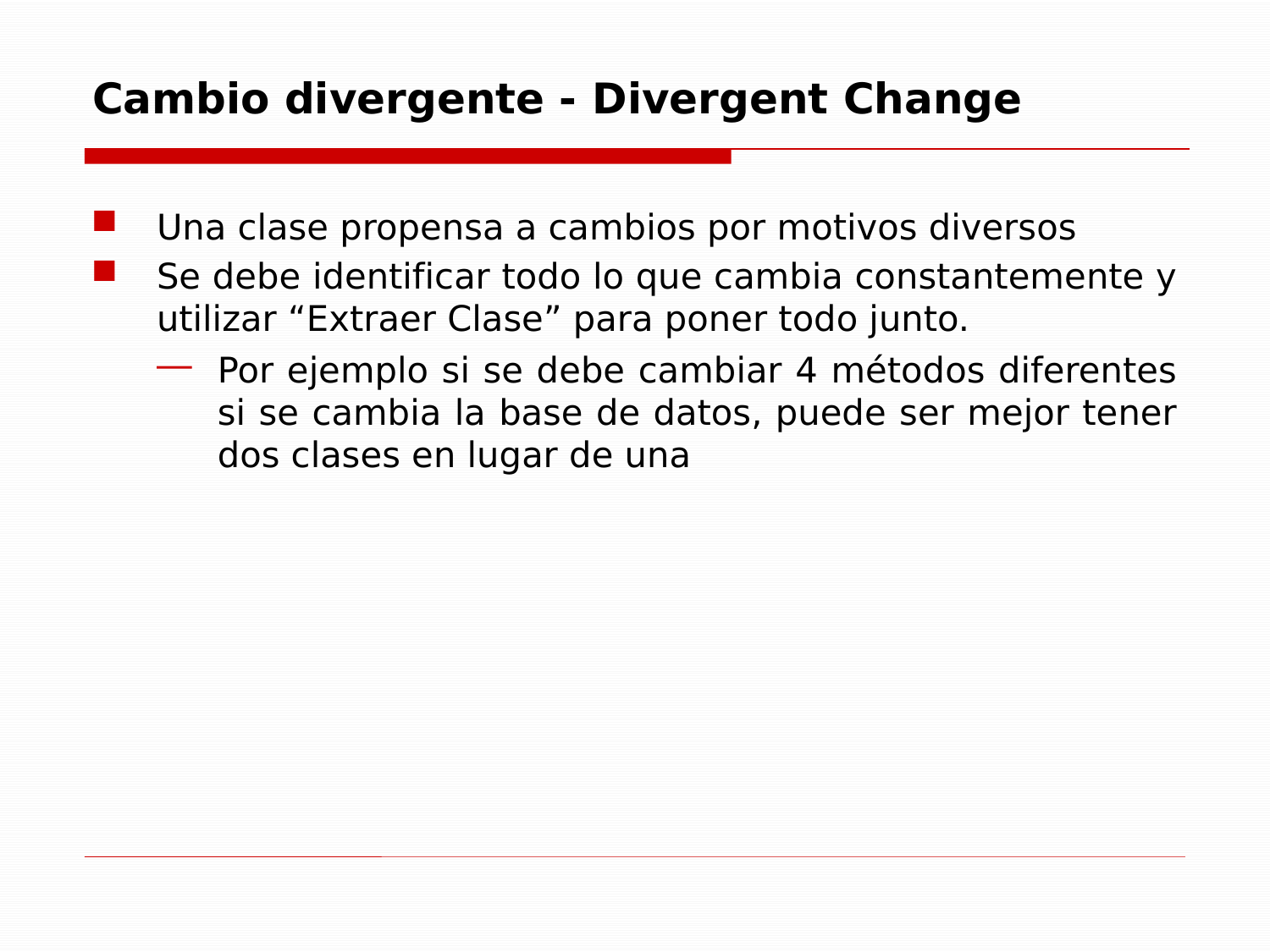

# Cambio divergente - Divergent Change
Una clase propensa a cambios por motivos diversos
Se debe identificar todo lo que cambia constantemente y utilizar “Extraer Clase” para poner todo junto.
Por ejemplo si se debe cambiar 4 métodos diferentes si se cambia la base de datos, puede ser mejor tener dos clases en lugar de una